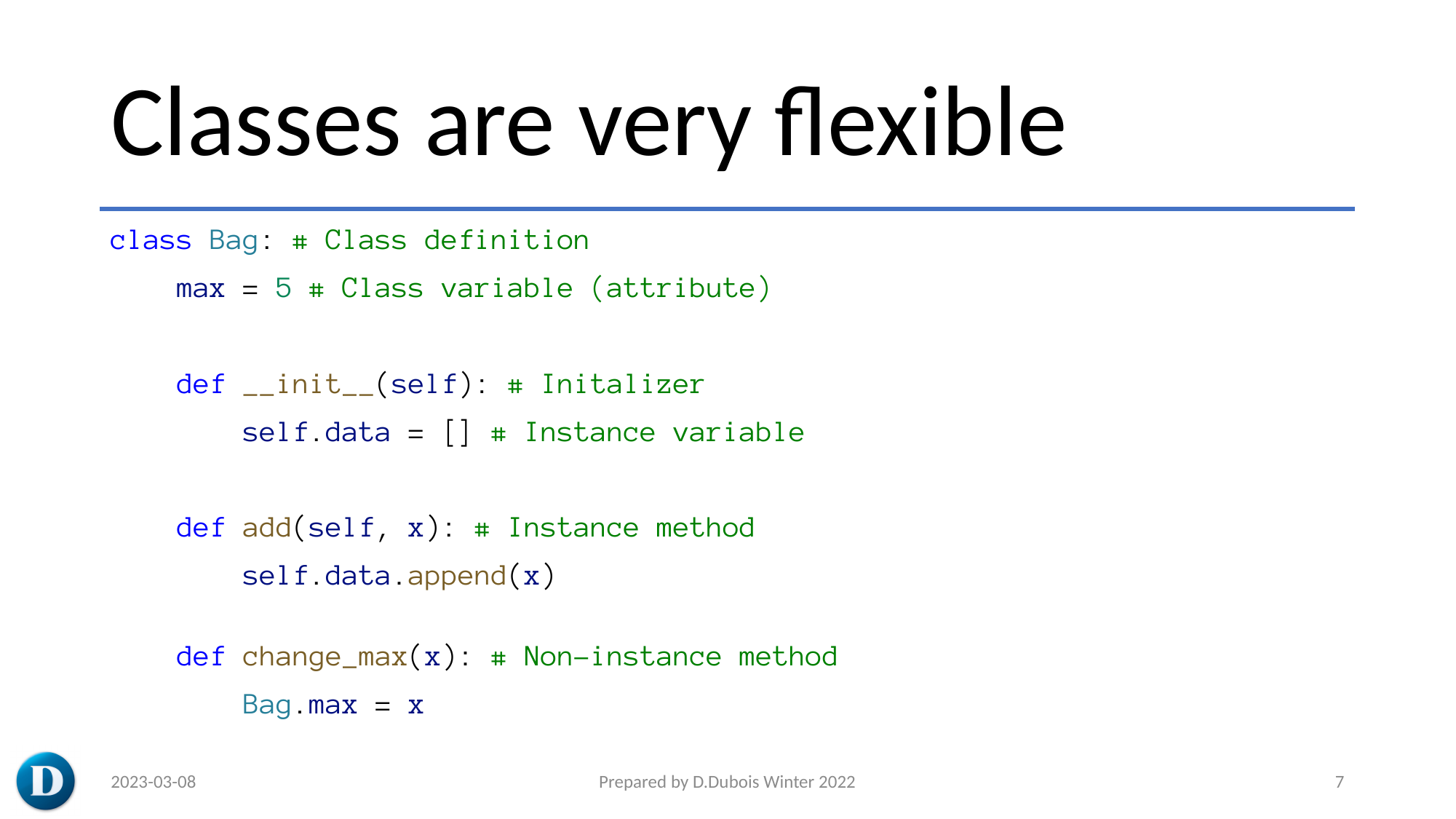

# Classes are very flexible
class Bag: # Class definition
    max = 5 # Class variable (attribute)

    def __init__(self): # Initalizer
        self.data = [] # Instance variable

    def add(self, x): # Instance method
        self.data.append(x)
    def change_max(x): # Non-instance method
        Bag.max = x
2023-03-08
Prepared by D.Dubois Winter 2022
7